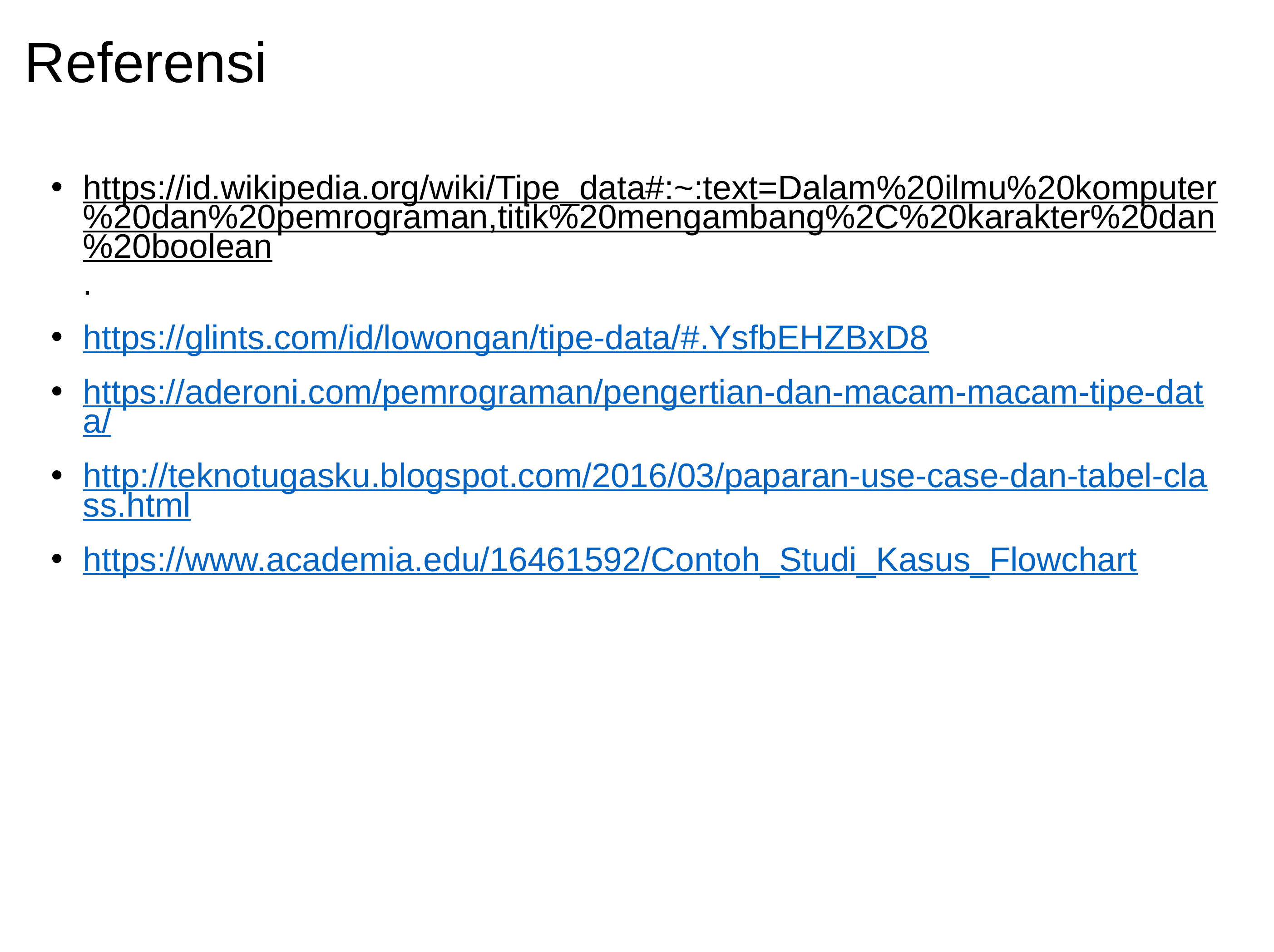

# Referensi
https://id.wikipedia.org/wiki/Tipe_data#:~:text=Dalam%20ilmu%20komputer%20dan%20pemrograman,titik%20mengambang%2C%20karakter%20dan%20boolean.
https://glints.com/id/lowongan/tipe-data/#.YsfbEHZBxD8
https://aderoni.com/pemrograman/pengertian-dan-macam-macam-tipe-data/
http://teknotugasku.blogspot.com/2016/03/paparan-use-case-dan-tabel-class.html
https://www.academia.edu/16461592/Contoh_Studi_Kasus_Flowchart